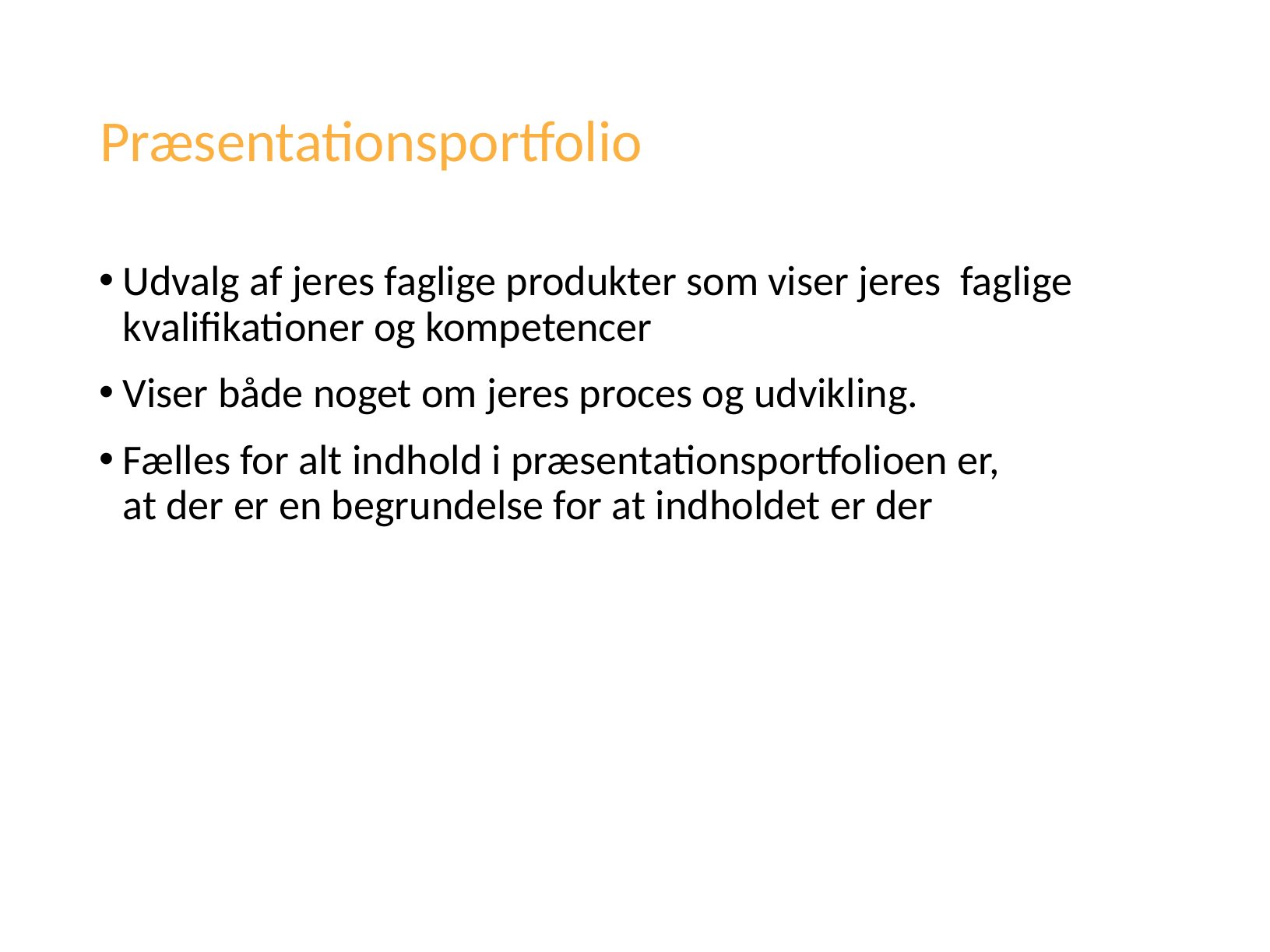

# Præsentationsportfolio
Udvalg af jeres faglige produkter som viser jeres  faglige kvalifikationer og kompetencer
Viser både noget om jeres proces og udvikling.
Fælles for alt indhold i præsentationsportfolioen er,
at der er en begrundelse for at indholdet er der